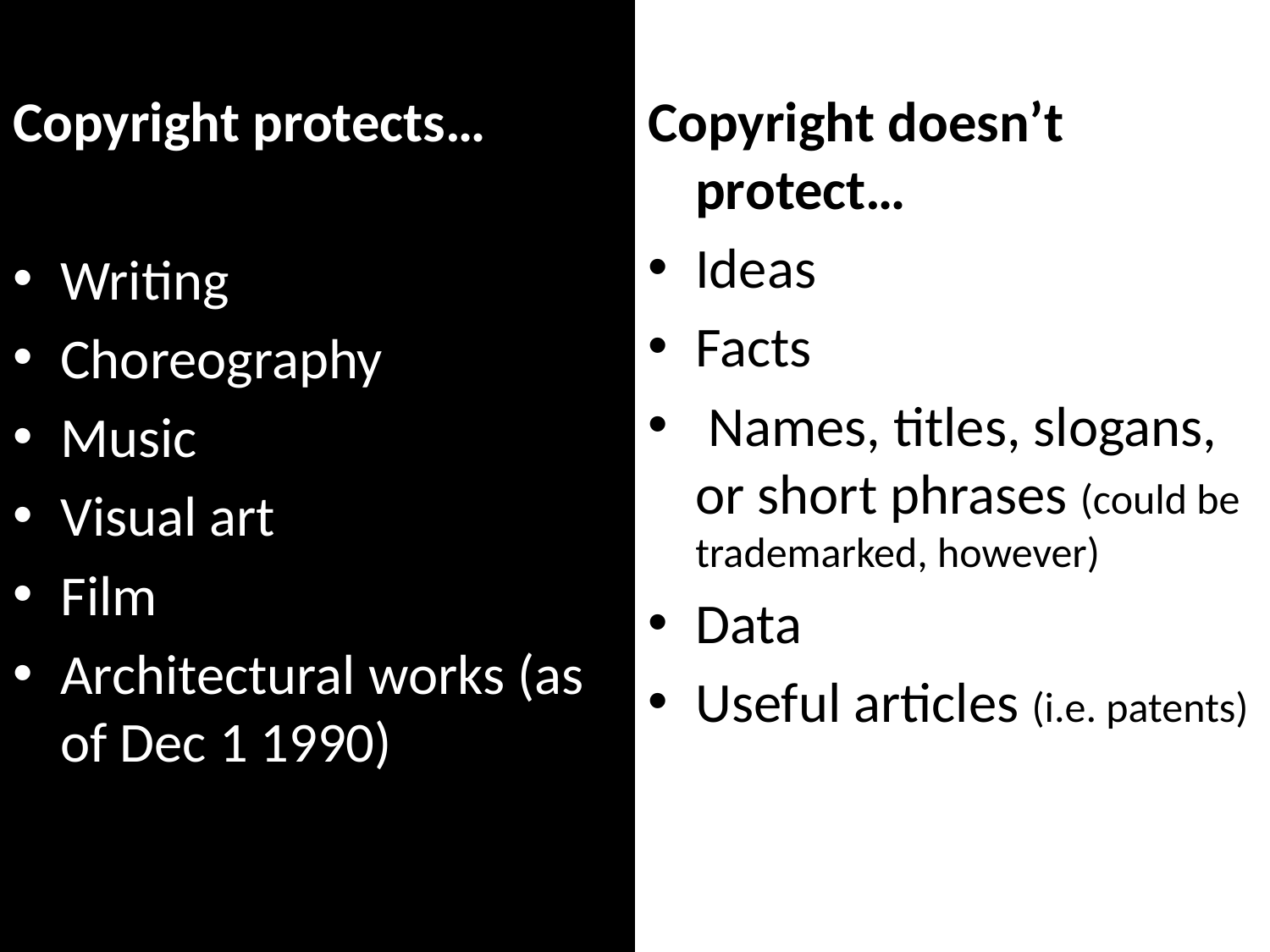

Copyright protects…

Writing
Choreography
Music
Visual art
Film
Architectural works (as of Dec 1 1990)

Copyright doesn’t protect…
Ideas
Facts
 Names, titles, slogans, or short phrases (could be trademarked, however)
Data
Useful articles (i.e. patents)